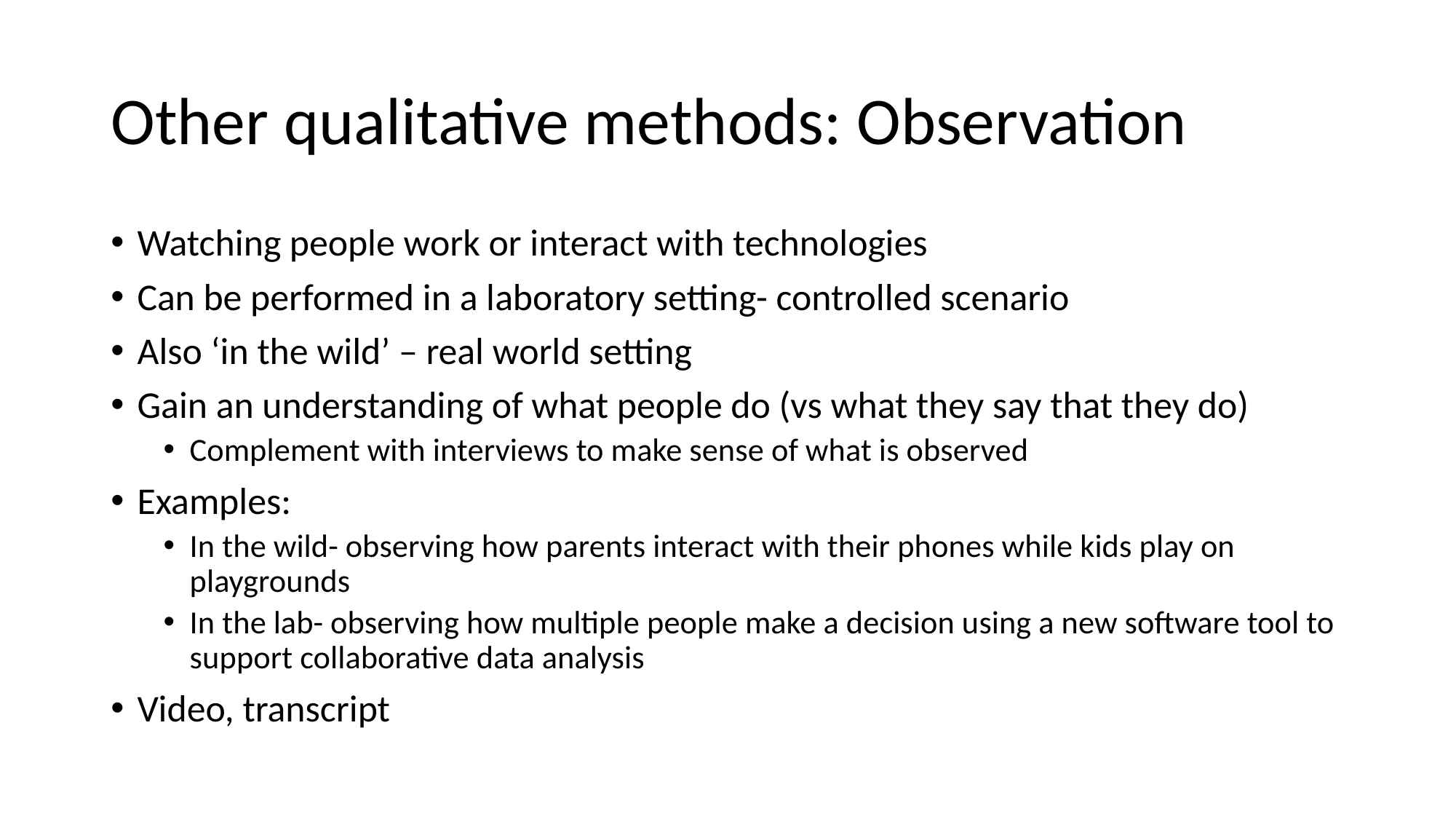

# Other qualitative methods: Observation
Watching people work or interact with technologies
Can be performed in a laboratory setting- controlled scenario
Also ‘in the wild’ – real world setting
Gain an understanding of what people do (vs what they say that they do)
Complement with interviews to make sense of what is observed
Examples:
In the wild- observing how parents interact with their phones while kids play on playgrounds
In the lab- observing how multiple people make a decision using a new software tool to support collaborative data analysis
Video, transcript